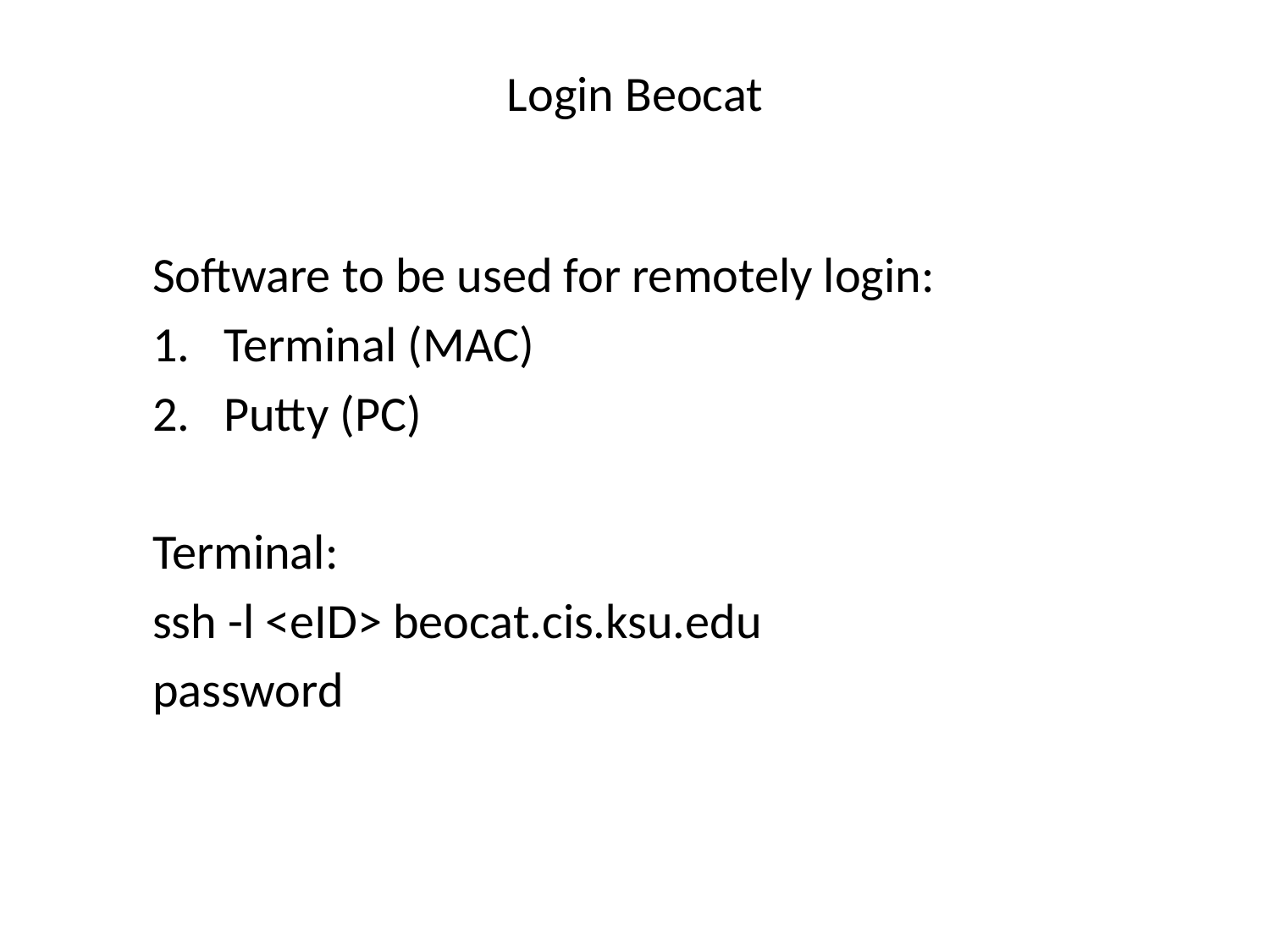

# Login Beocat
Software to be used for remotely login:
Terminal (MAC)
Putty (PC)

Terminal:
ssh -l <eID> beocat.cis.ksu.edu
password